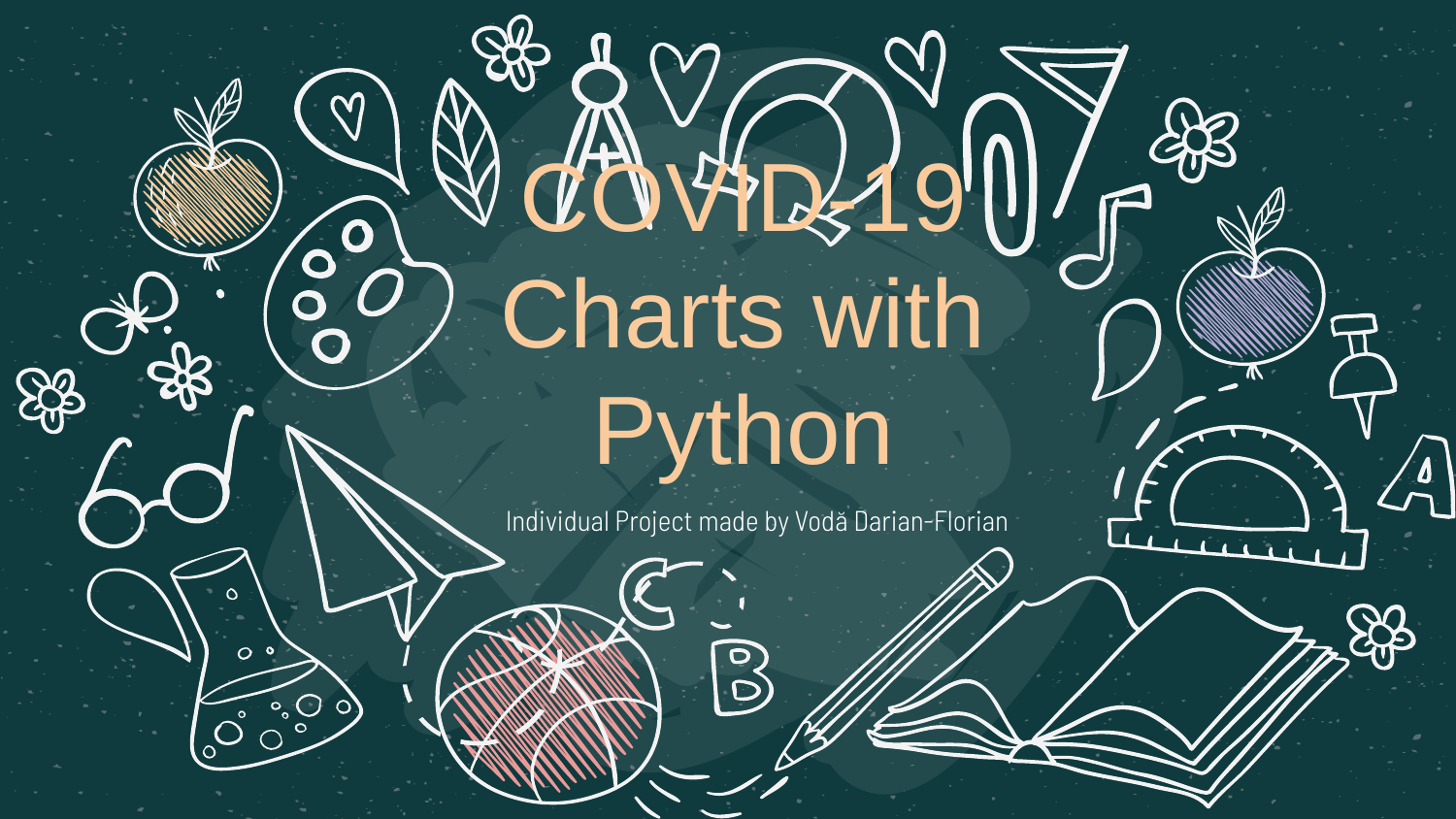

# COVID-19 Charts with Python
Individual Project made by Vodă Darian-Florian